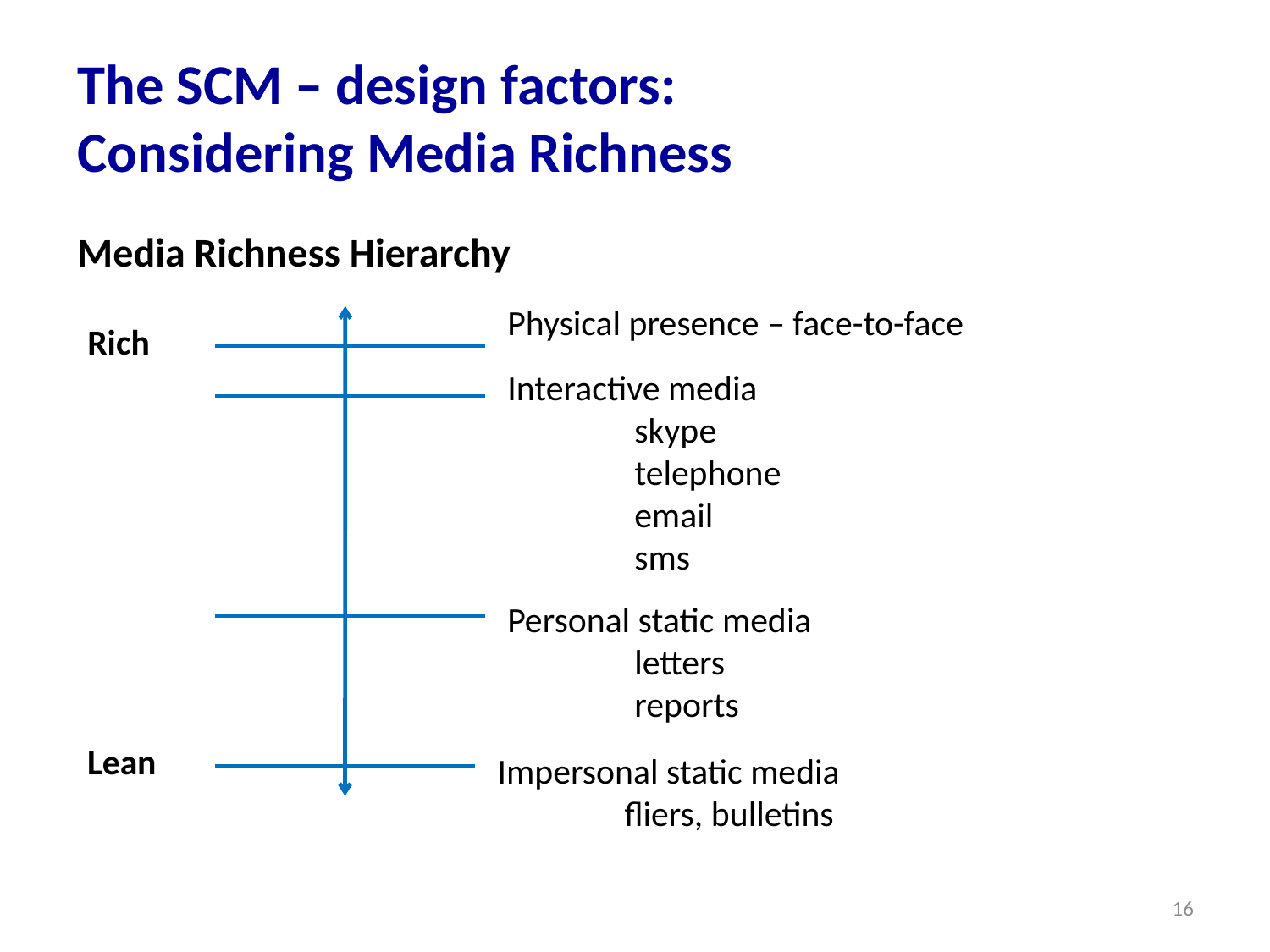

The SCM – design factors:
Considering Media Richness
Media Richness Hierarchy
Physical presence – face-to-face
Rich
Interactive media
	skype
	telephone
	email
	sms
Personal static media
	letters
	reports
Lean
Impersonal static media
	fliers, bulletins
16